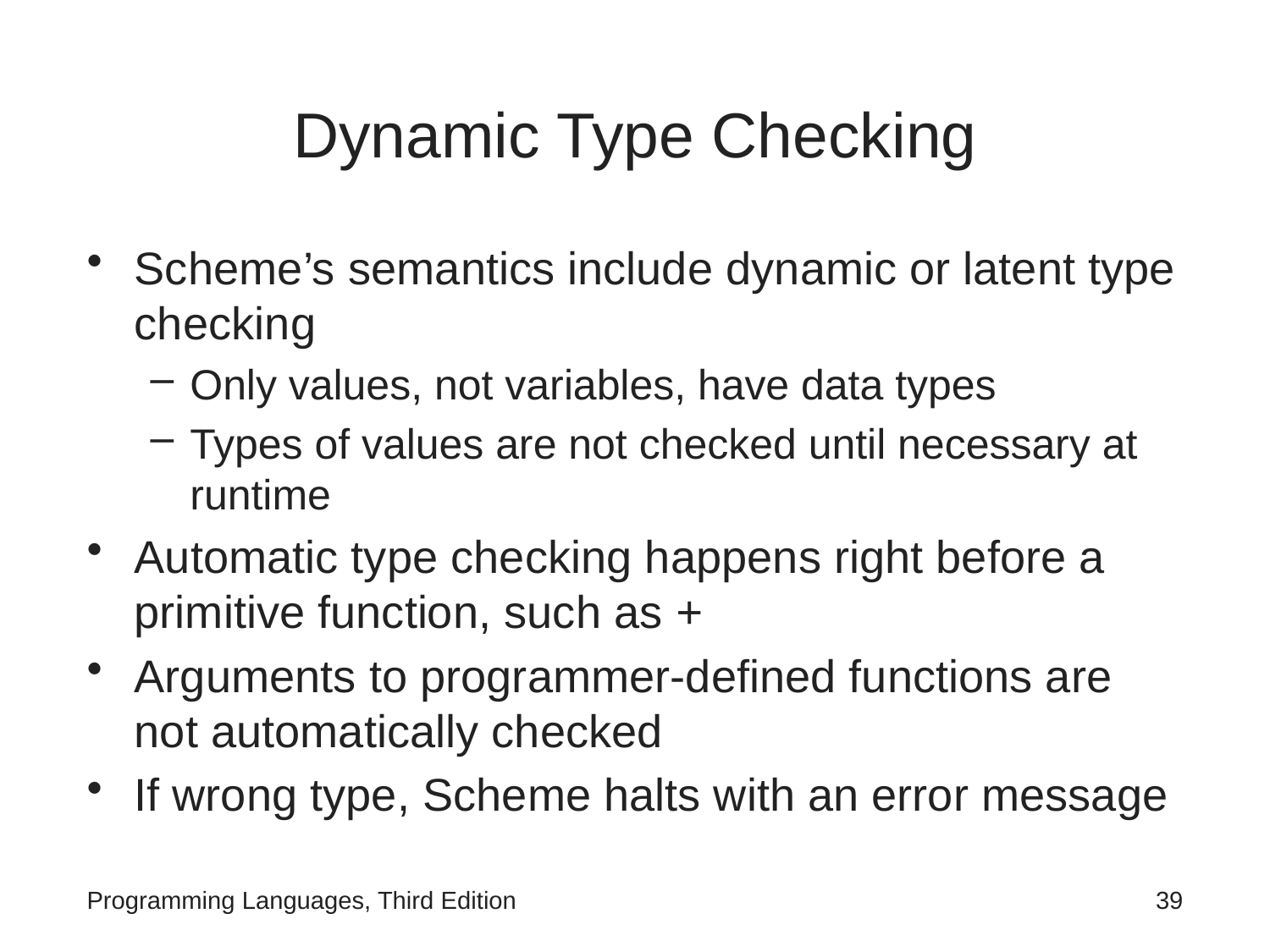

# Dynamic Type Checking
Scheme’s semantics include dynamic or latent type checking
Only values, not variables, have data types
Types of values are not checked until necessary at runtime
Automatic type checking happens right before a primitive function, such as +
Arguments to programmer-defined functions are not automatically checked
If wrong type, Scheme halts with an error message
Programming Languages, Third Edition
39